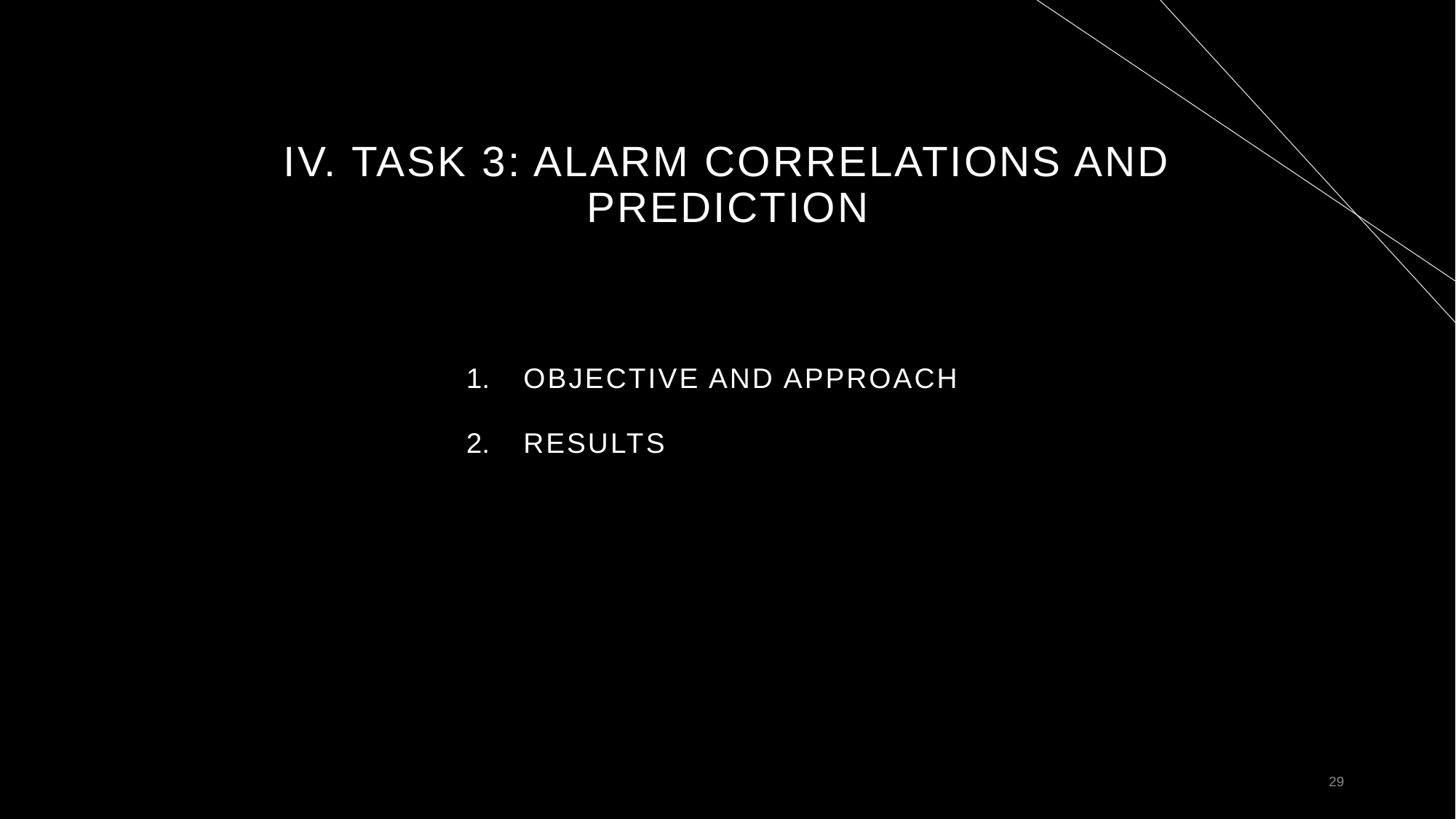

# iv. Task 3: aLarm correlations and prediction
OBJECTIVE AND APPROACH
RESULTS
29